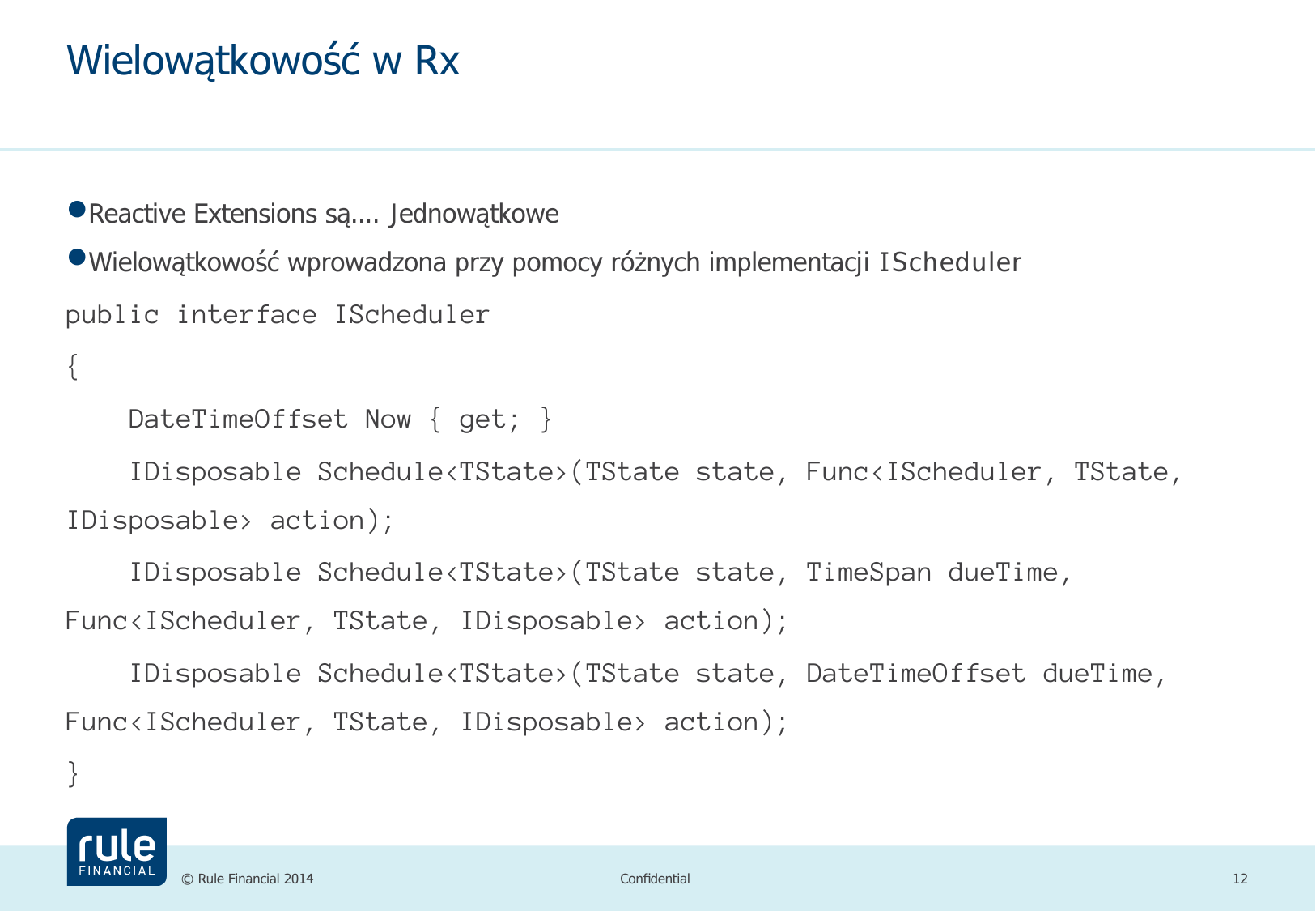

# Wielowątkowość w Rx
Reactive Extensions są…. Jednowątkowe
Wielowątkowość wprowadzona przy pomocy różnych implementacji IScheduler
public interface IScheduler
{
    DateTimeOffset Now { get; }
    IDisposable Schedule<TState>(TState state, Func<IScheduler, TState, IDisposable> action);
    IDisposable Schedule<TState>(TState state, TimeSpan dueTime, Func<IScheduler, TState, IDisposable> action);
    IDisposable Schedule<TState>(TState state, DateTimeOffset dueTime, Func<IScheduler, TState, IDisposable> action);
}